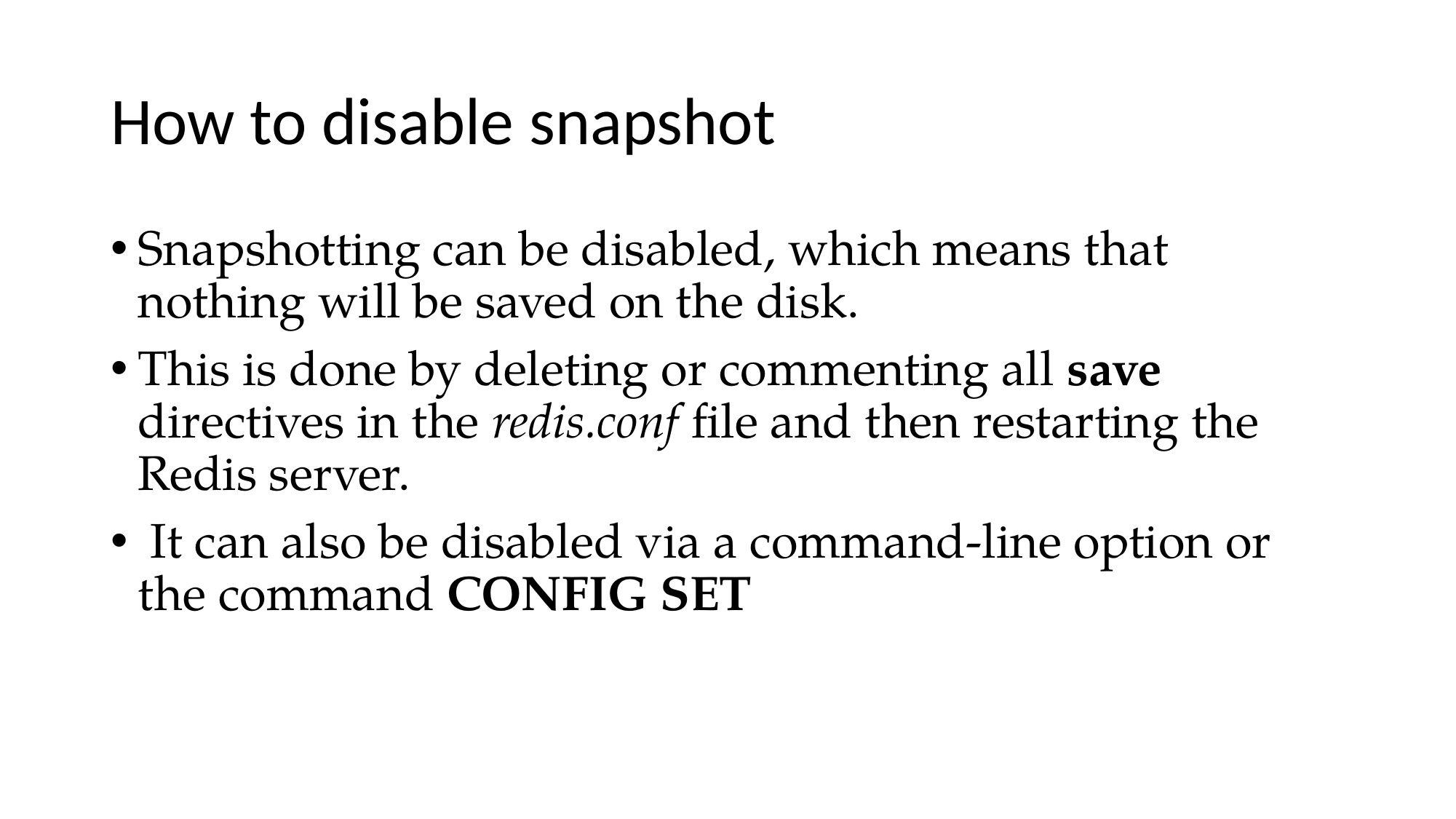

# How to disable snapshot
Snapshotting can be disabled, which means that nothing will be saved on the disk.
This is done by deleting or commenting all save directives in the redis.conf file and then restarting the Redis server.
 It can also be disabled via a command-line option or the command CONFIG SET